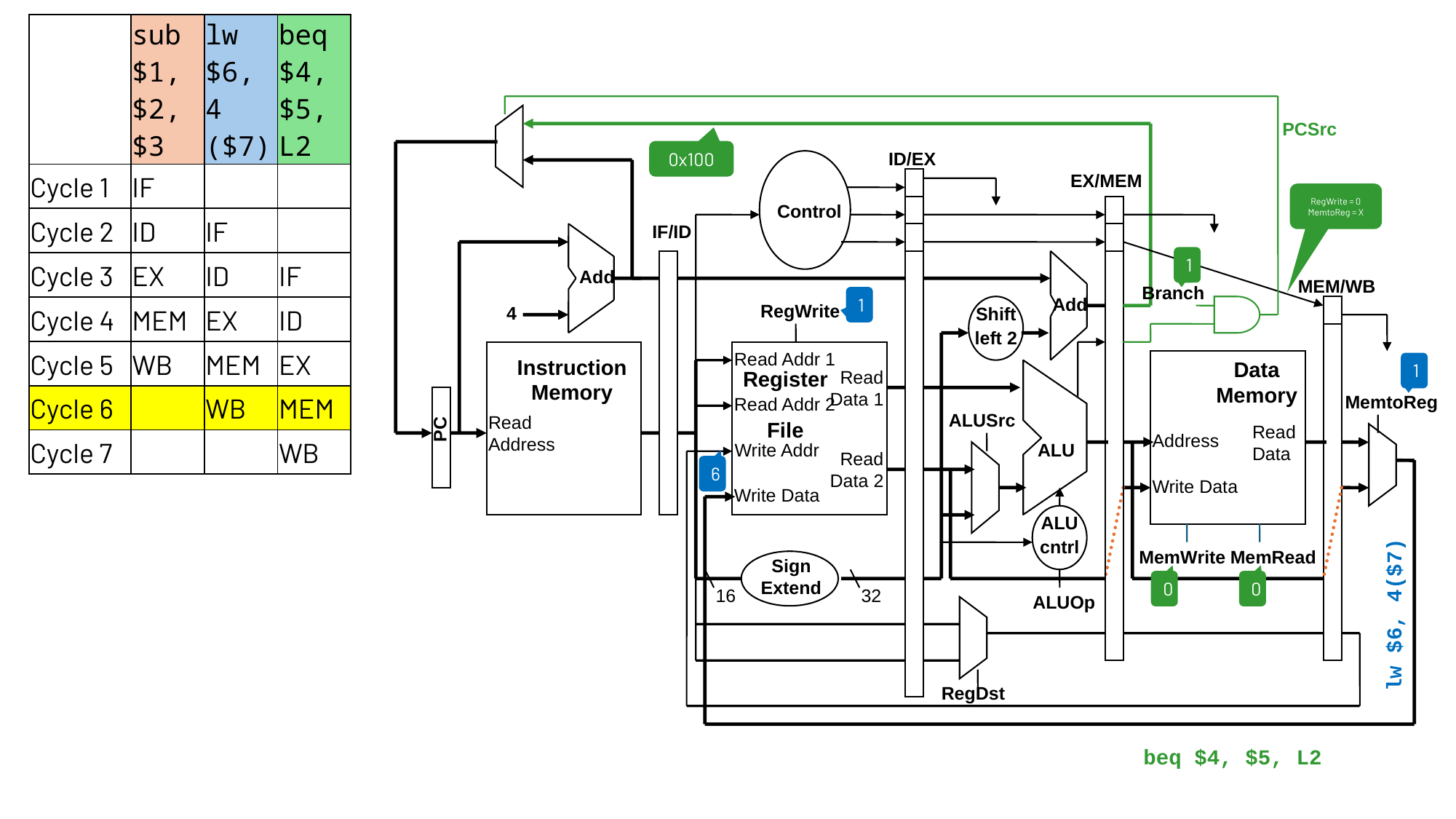

|  | sub $1, $2, $3 | lw $6, 4 ($7) | beq $4, $5, L2 |
| --- | --- | --- | --- |
| Cycle 1 | IF |  |  |
| Cycle 2 | ID | IF |  |
| Cycle 3 | EX | ID | IF |
| Cycle 4 | MEM | EX | ID |
| Cycle 5 | WB | MEM | EX |
| Cycle 6 |  | WB | MEM |
| Cycle 7 |  |  | WB |

PCSrc

0x100

ID/EX

EX/MEM

RegWrite = 0
MemtoReg = X

Control

IF/ID

1

Add
MEM/WB

Branch
1
Add
4
RegWrite

Shift
left 2

Read Addr 1

Instruction
Memory

Data
Memory
1

Register

File
Read
 Data 1

Read Addr 2

MemtoReg
Read
Address

ALUSrc
PC
Read
Data

Address

Write Addr

ALU
Read
 Data 2

6

Write Data

Write Data

ALU
cntrl

MemWrite
MemRead

Sign
Extend

0
0

16

32

ALUOp
lw $6, 4($7)

RegDst

beq $4, $5, L2